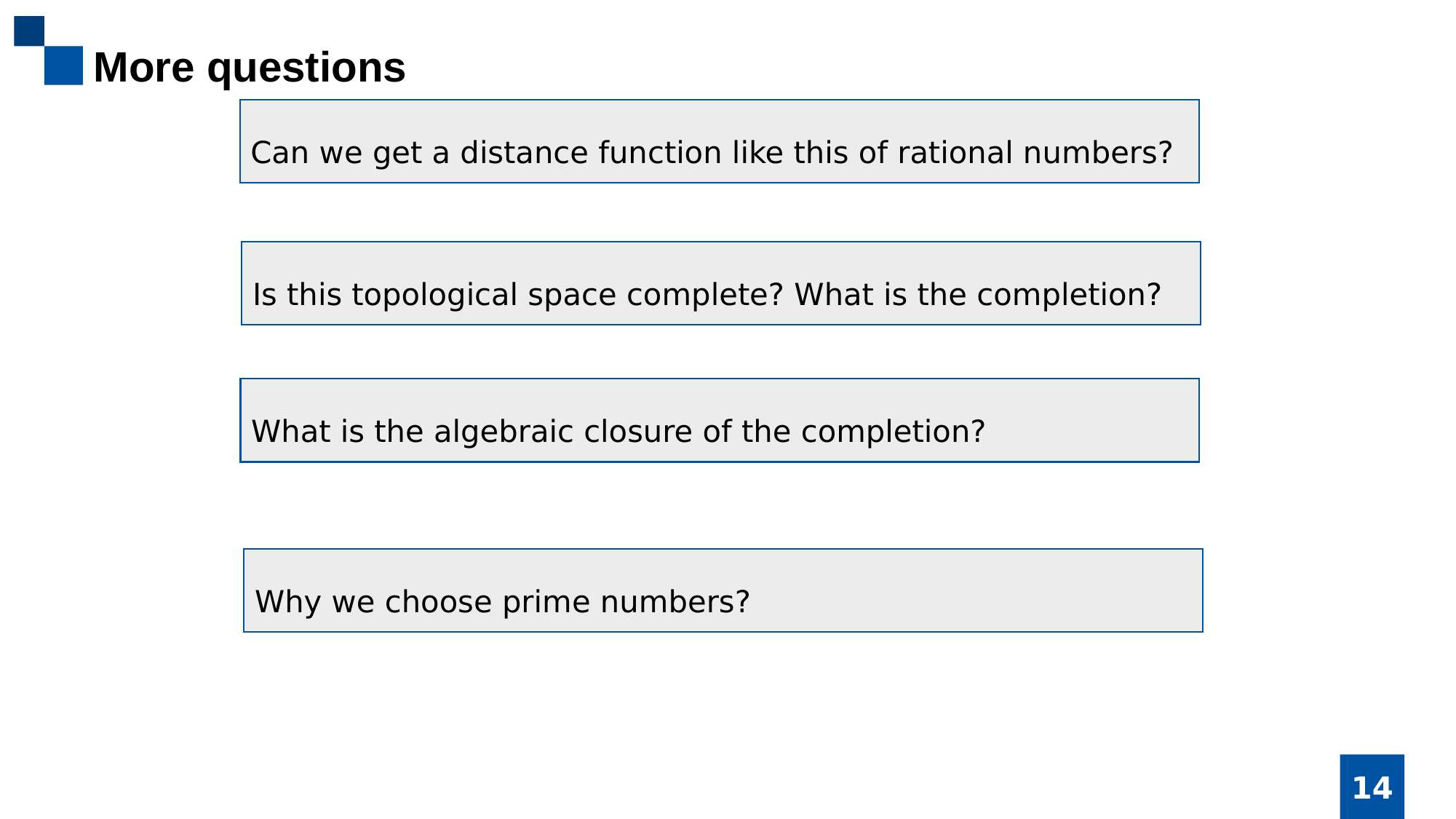

More questions

Can we get a distance function like this of rational numbers?

Is this topological space complete? What is the completion?

What is the algebraic closure of the completion?

Why we choose prime numbers?
14